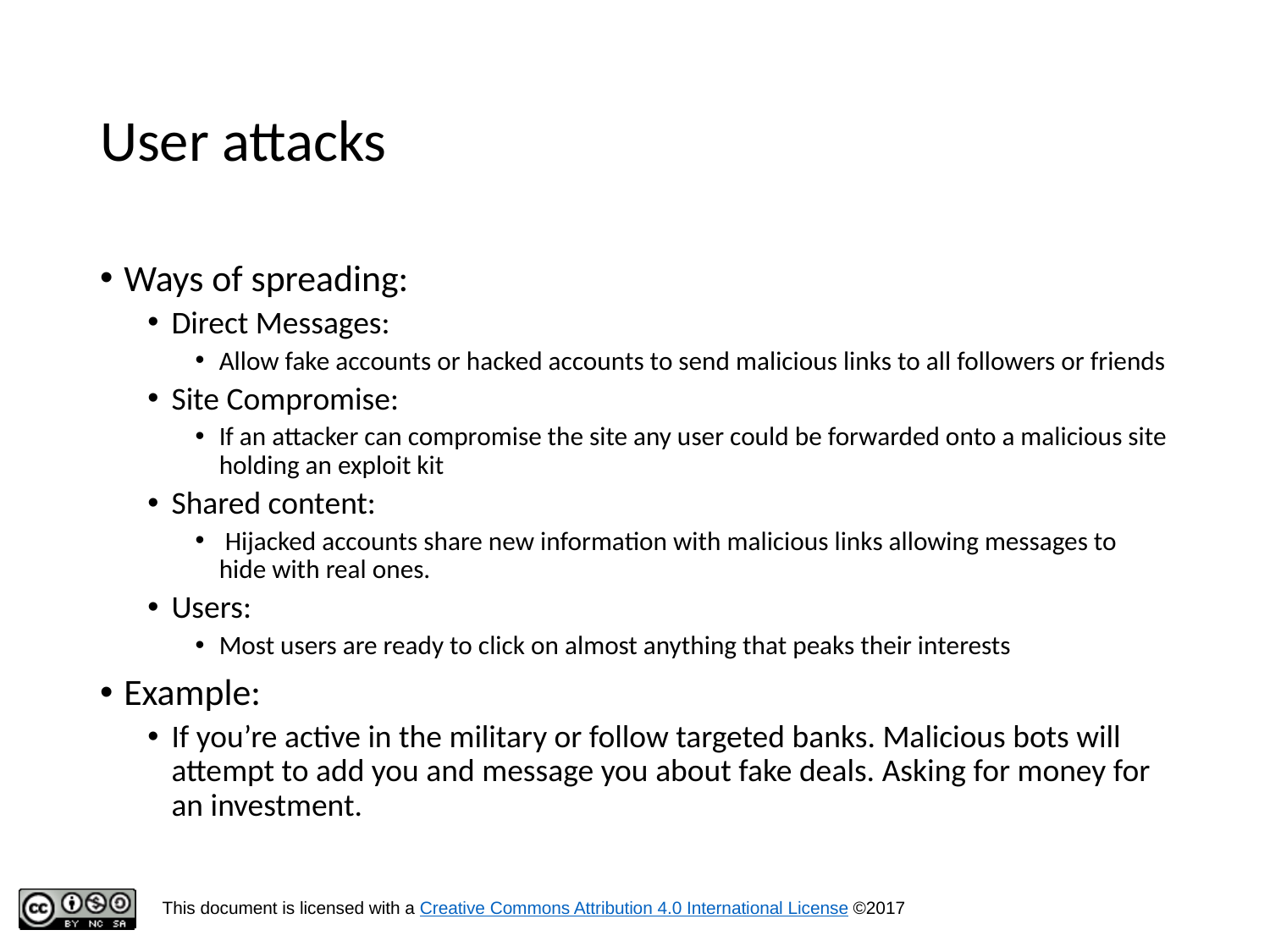

# User attacks
Ways of spreading:
Direct Messages:
Allow fake accounts or hacked accounts to send malicious links to all followers or friends
Site Compromise:
If an attacker can compromise the site any user could be forwarded onto a malicious site holding an exploit kit
Shared content:
 Hijacked accounts share new information with malicious links allowing messages to hide with real ones.
Users:
Most users are ready to click on almost anything that peaks their interests
Example:
If you’re active in the military or follow targeted banks. Malicious bots will attempt to add you and message you about fake deals. Asking for money for an investment.